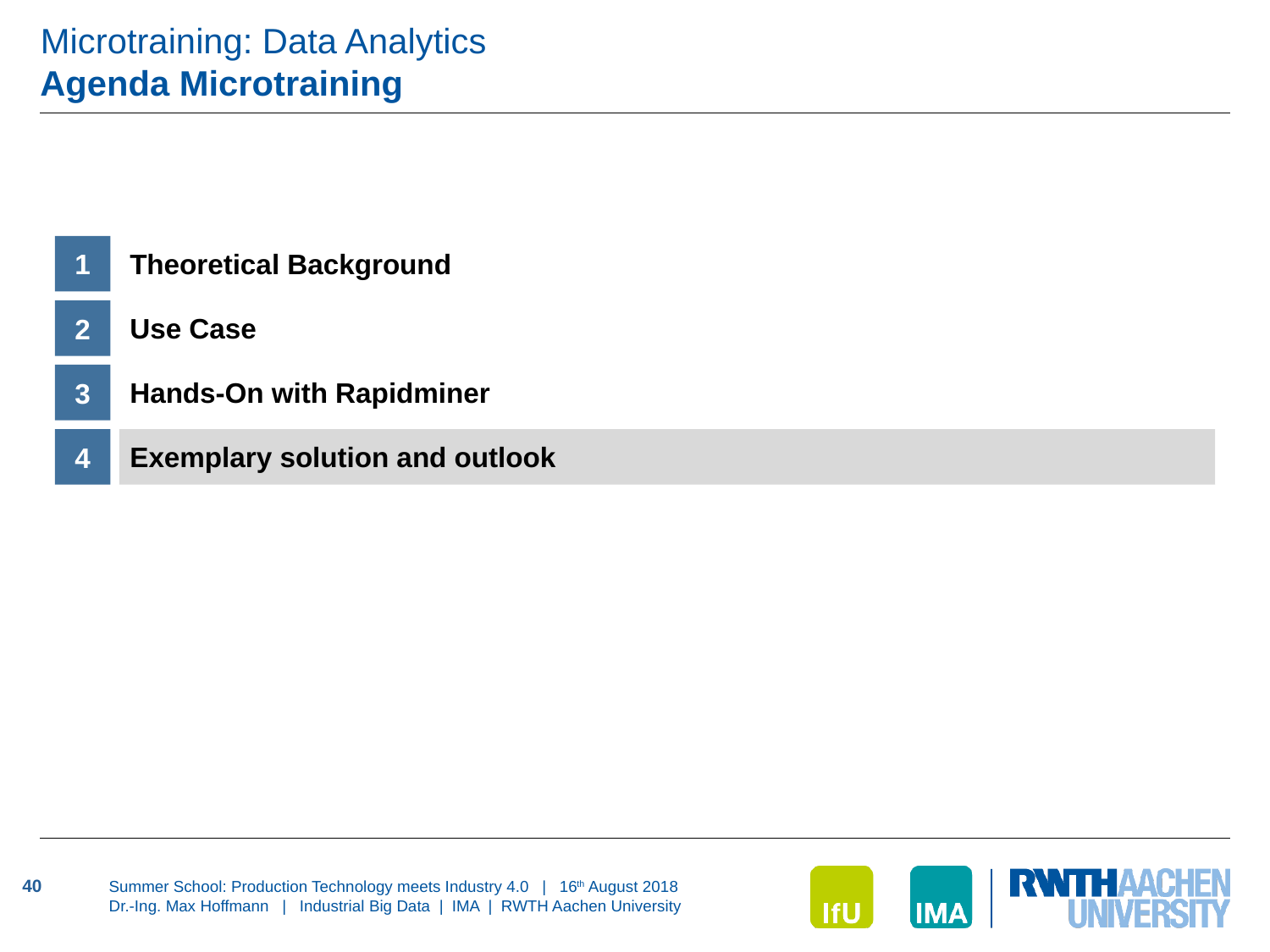

Microtraining: Data Analytics
# Agenda Microtraining
1
Theoretical Background
2
Use Case
3
Hands-On with Rapidminer
4

Exemplary solution and outlook